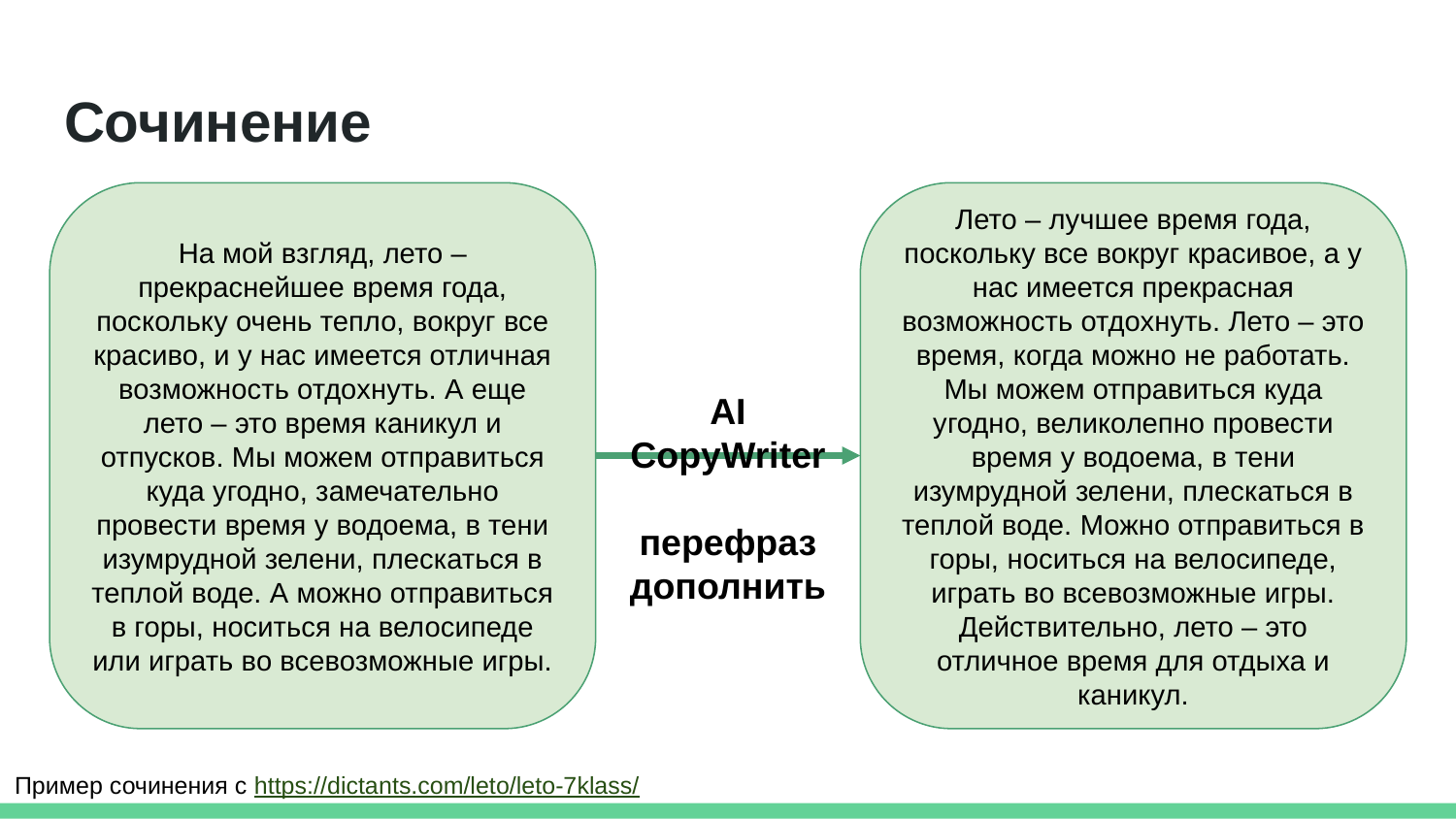

# Сочинение
На мой взгляд, лето – прекраснейшее время года, поскольку очень тепло, вокруг все красиво, и у нас имеется отличная возможность отдохнуть. А еще лето – это время каникул и отпусков. Мы можем отправиться куда угодно, замечательно провести время у водоема, в тени изумрудной зелени, плескаться в теплой воде. А можно отправиться в горы, носиться на велосипеде или играть во всевозможные игры.
Лето – лучшее время года, поскольку все вокруг красивое, а у нас имеется прекрасная возможность отдохнуть. Лето – это время, когда можно не работать. Мы можем отправиться куда угодно, великолепно провести время у водоема, в тени изумрудной зелени, плескаться в теплой воде. Можно отправиться в горы, носиться на велосипеде, играть во всевозможные игры. Действительно, лето – это отличное время для отдыха и каникул.
AI CopyWriter

перефраз
дополнить
Пример сочинения с https://dictants.com/leto/leto-7klass/